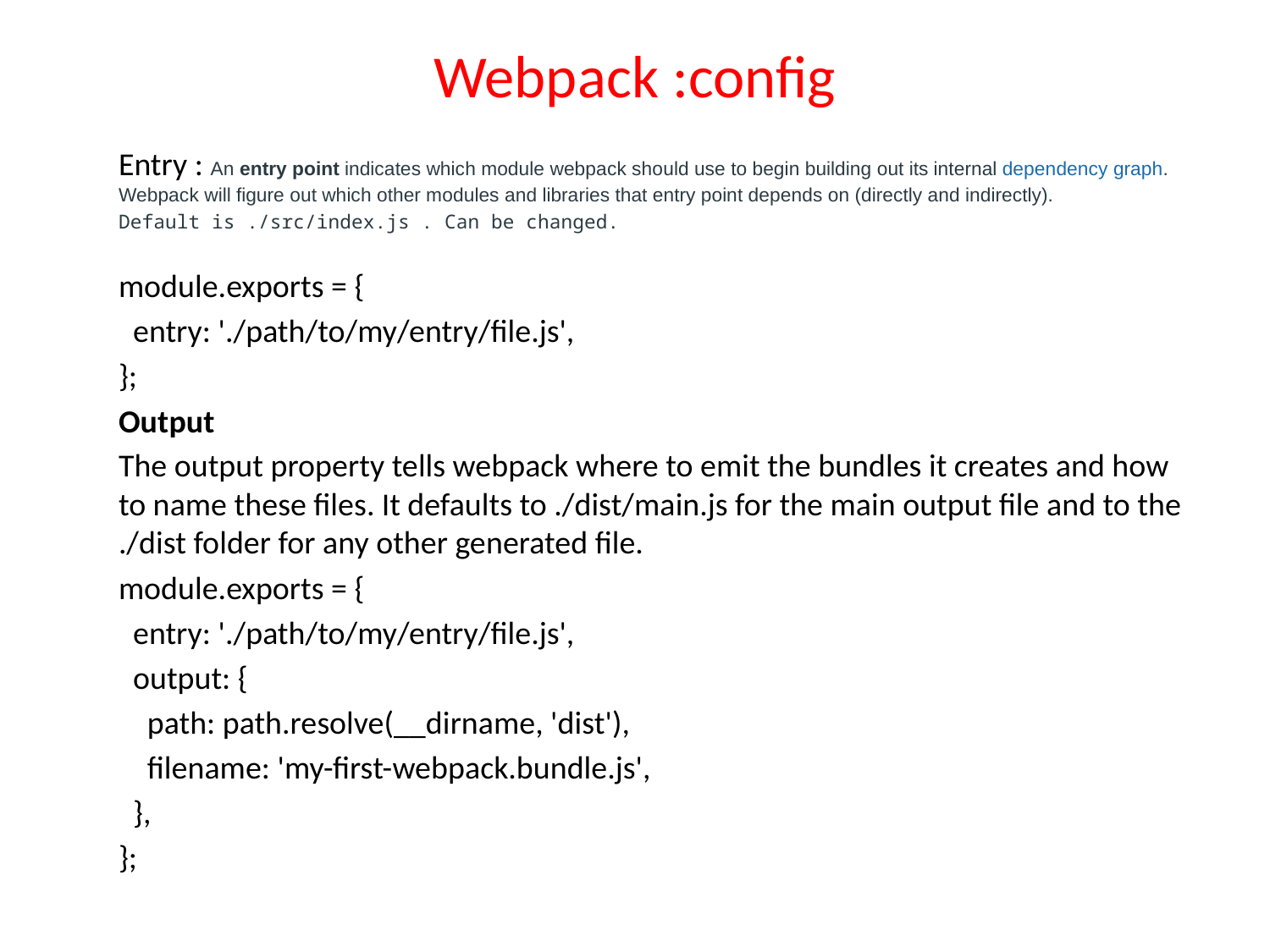

# Webpack :config
Entry : An entry point indicates which module webpack should use to begin building out its internal dependency graph. Webpack will figure out which other modules and libraries that entry point depends on (directly and indirectly).
Default is ./src/index.js . Can be changed.

module.exports = {
  entry: './path/to/my/entry/file.js',
};
Output
The output property tells webpack where to emit the bundles it creates and how to name these files. It defaults to ./dist/main.js for the main output file and to the ./dist folder for any other generated file.
module.exports = {
  entry: './path/to/my/entry/file.js',
  output: {
    path: path.resolve(__dirname, 'dist'),
    filename: 'my-first-webpack.bundle.js',
  },
};